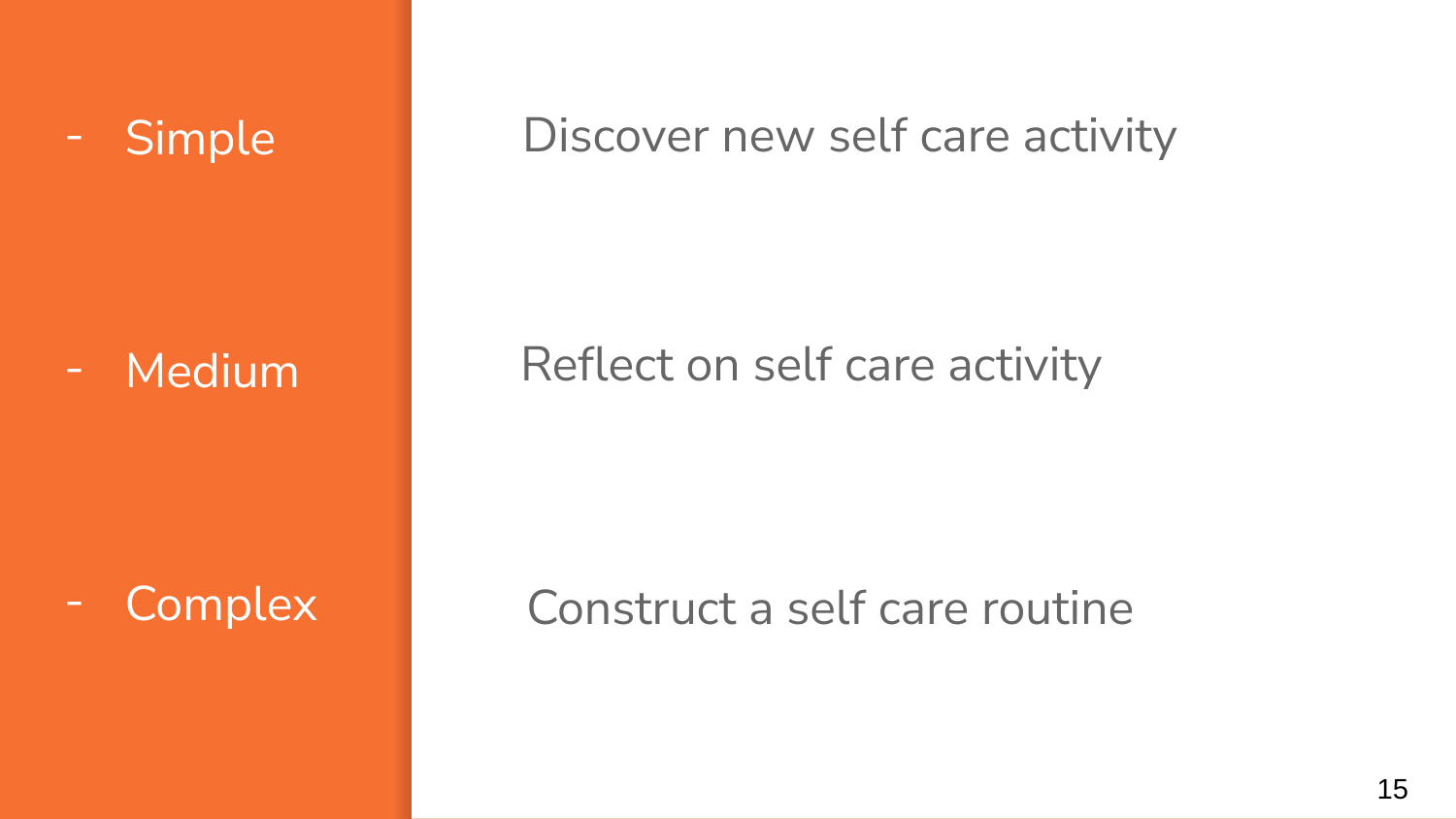

Discover new self care activity
# Simple

Medium

Complex
Reflect on self care activity
Construct a self care routine
15